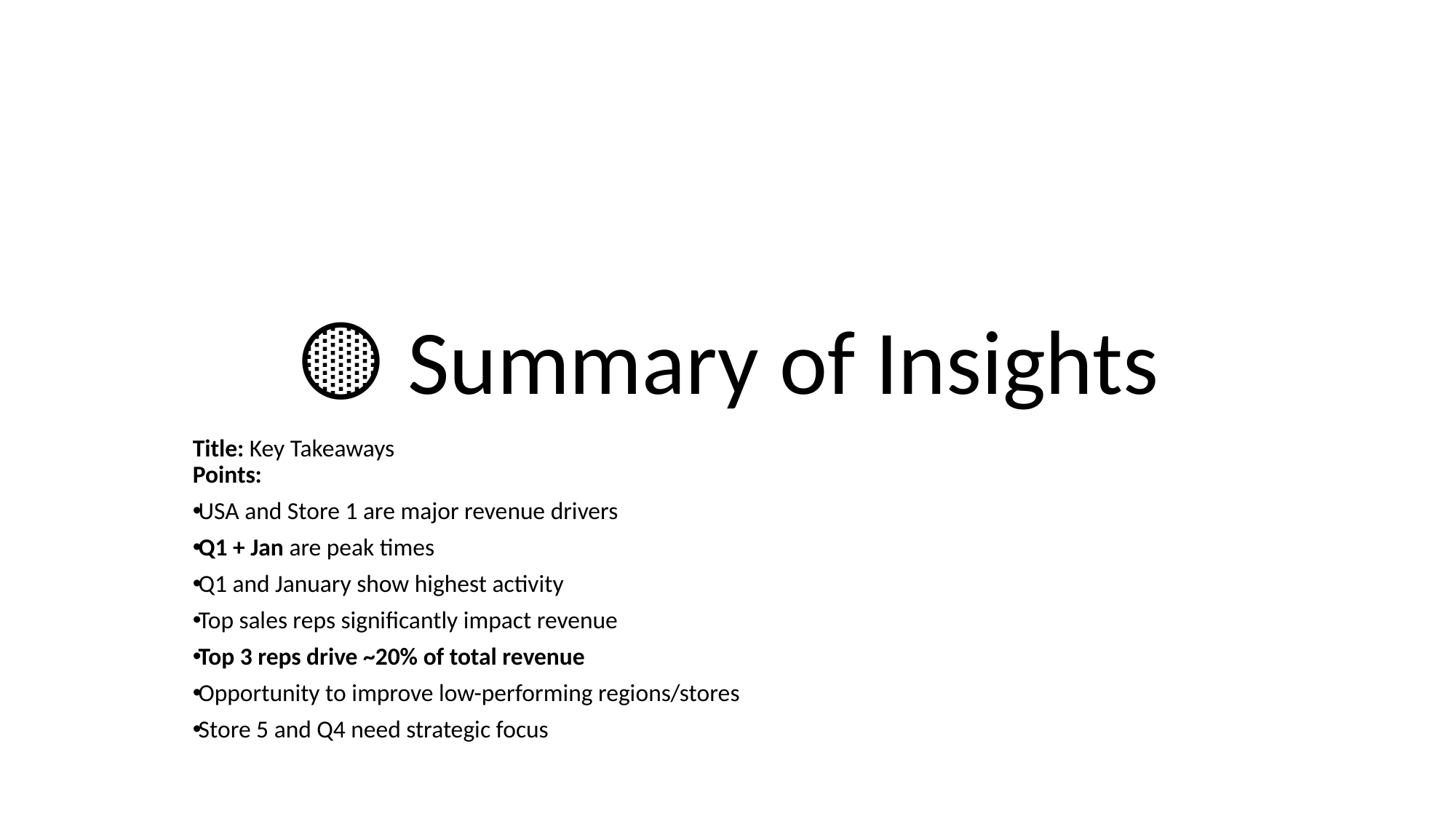

# 🟡 Summary of Insights
Title: Key Takeaways
Points:
USA and Store 1 are major revenue drivers
Q1 + Jan are peak times
Q1 and January show highest activity
Top sales reps significantly impact revenue
Top 3 reps drive ~20% of total revenue
Opportunity to improve low-performing regions/stores
Store 5 and Q4 need strategic focus